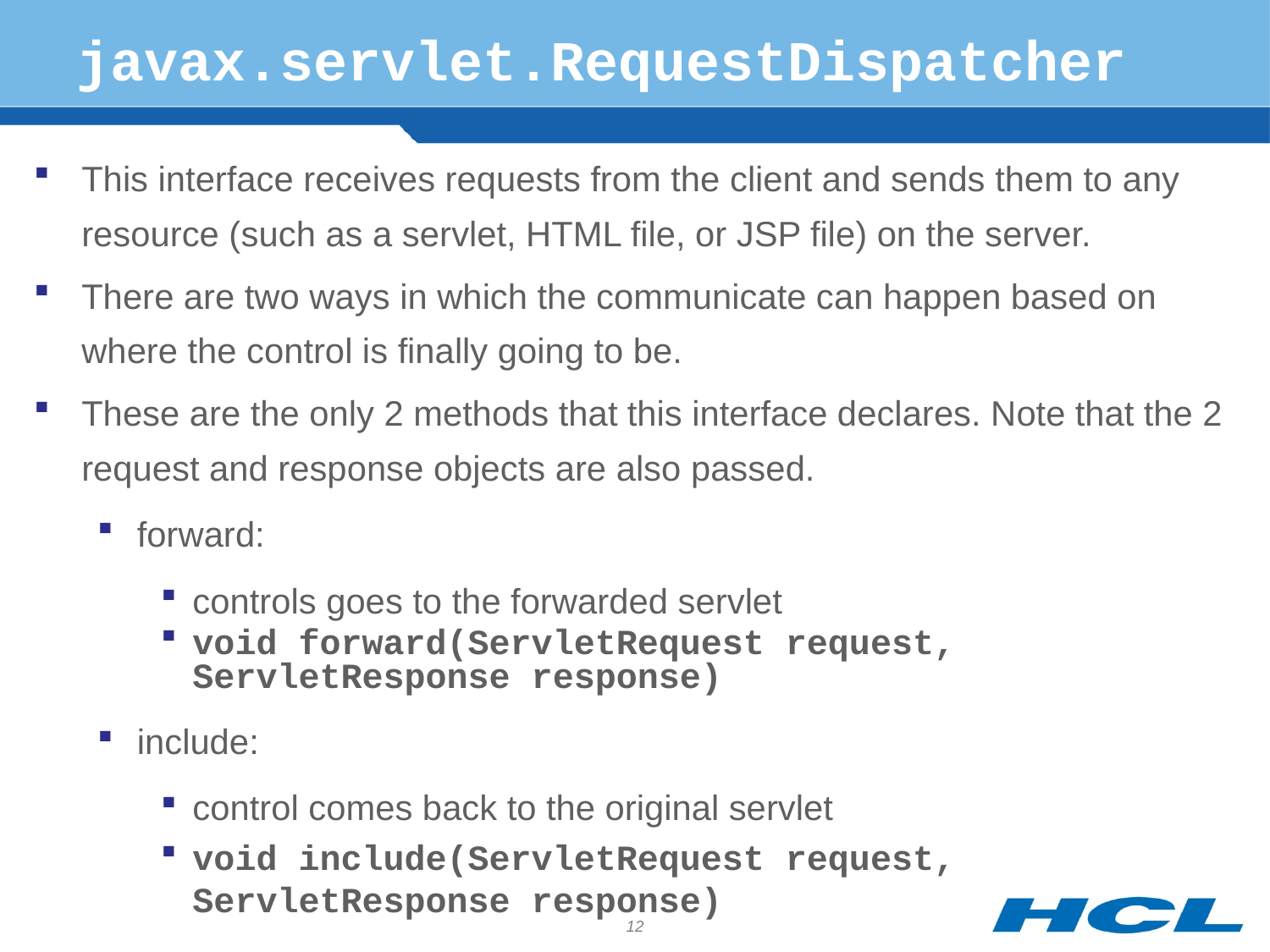

# javax.servlet.RequestDispatcher
This interface receives requests from the client and sends them to any resource (such as a servlet, HTML file, or JSP file) on the server.
There are two ways in which the communicate can happen based on where the control is finally going to be.
These are the only 2 methods that this interface declares. Note that the 2 request and response objects are also passed.
forward:
controls goes to the forwarded servlet
void forward(ServletRequest request, ServletResponse response)
include:
control comes back to the original servlet
void include(ServletRequest request, ServletResponse response)
12